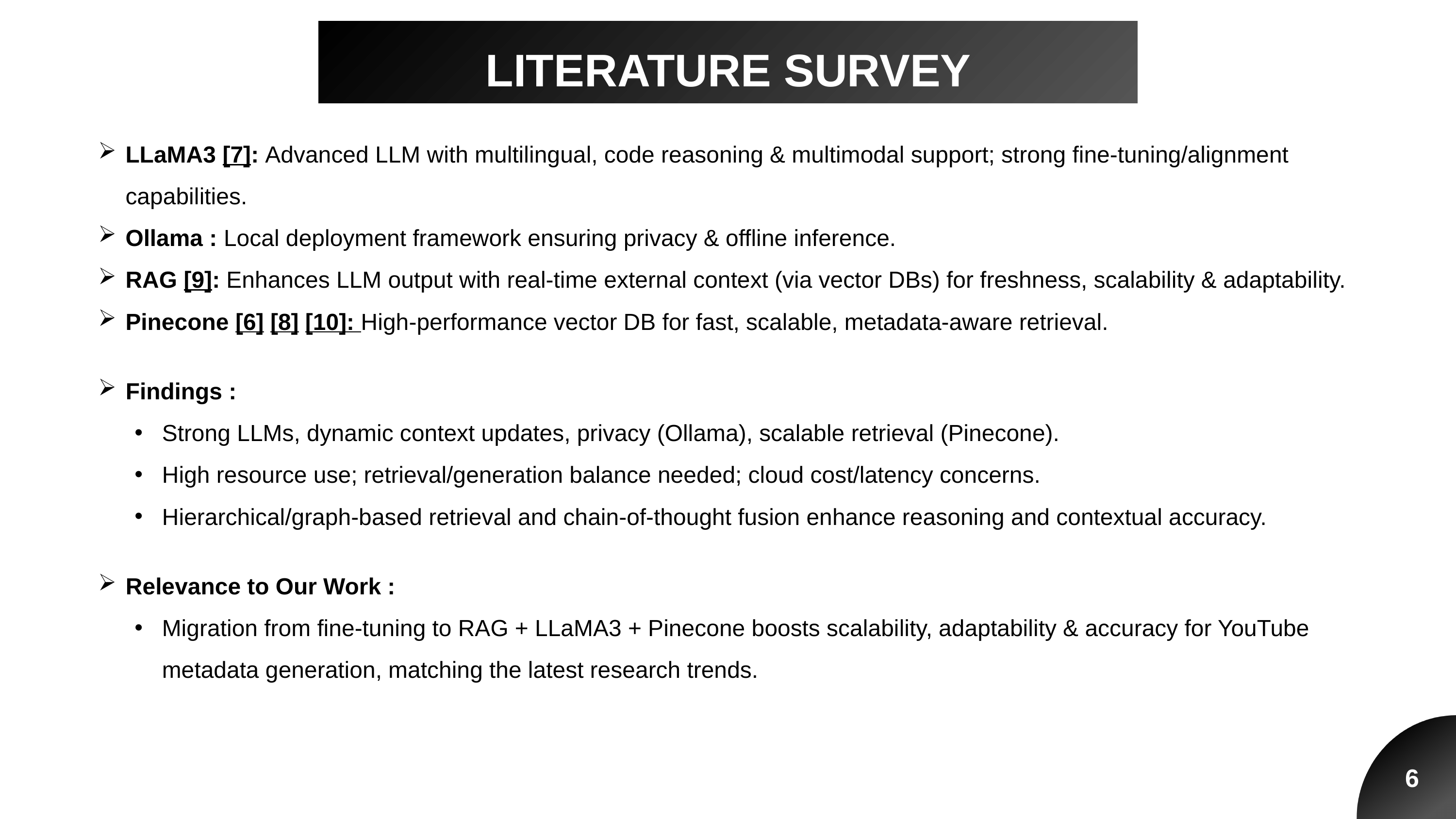

LITERATURE SURVEY SUMMARY
LLaMA3 [7]: Advanced LLM with multilingual, code reasoning & multimodal support; strong fine-tuning/alignment capabilities.
Ollama : Local deployment framework ensuring privacy & offline inference.
RAG [9]: Enhances LLM output with real-time external context (via vector DBs) for freshness, scalability & adaptability.
Pinecone [6] [8] [10]: High-performance vector DB for fast, scalable, metadata-aware retrieval.

Findings :
Strong LLMs, dynamic context updates, privacy (Ollama), scalable retrieval (Pinecone).
High resource use; retrieval/generation balance needed; cloud cost/latency concerns.
Hierarchical/graph-based retrieval and chain-of-thought fusion enhance reasoning and contextual accuracy.

Relevance to Our Work :
Migration from fine-tuning to RAG + LLaMA3 + Pinecone boosts scalability, adaptability & accuracy for YouTube metadata generation, matching the latest research trends.

6